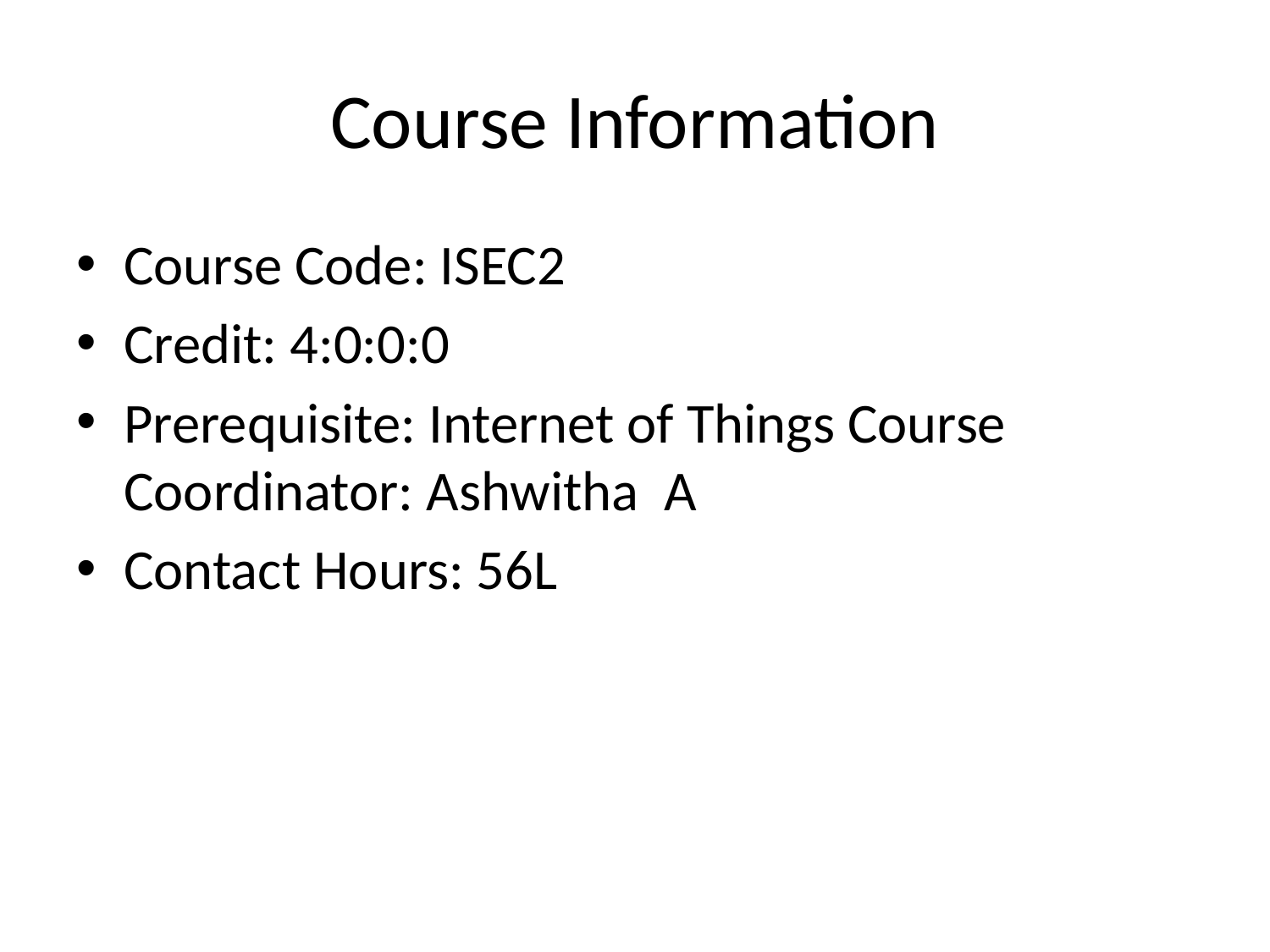

# Course Information
Course Code: ISEC2
Credit: 4:0:0:0
Prerequisite: Internet of Things Course Coordinator: Ashwitha  A
Contact Hours: 56L